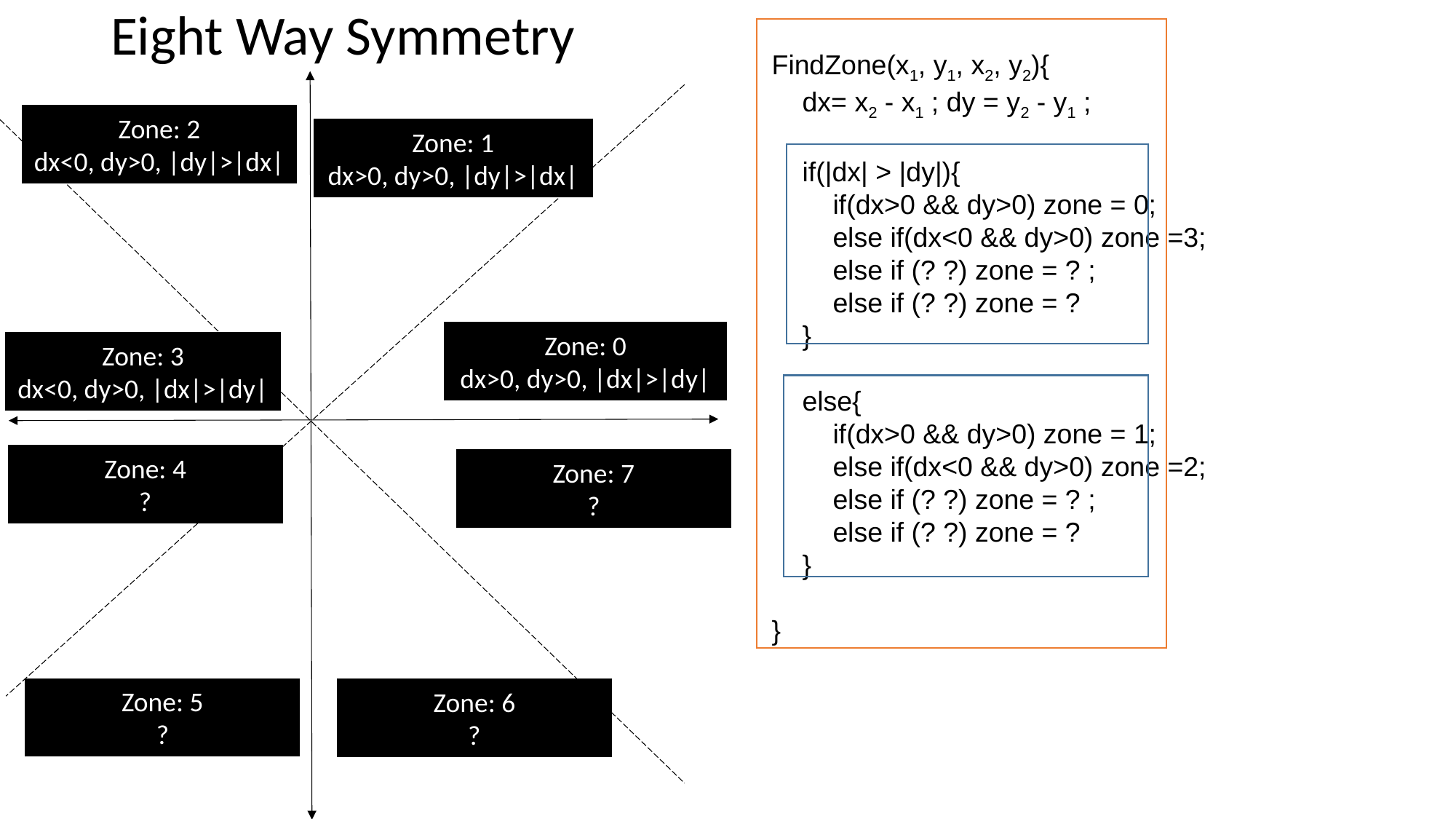

Eight Way Symmetry

FindZone(x1, y1, x2, y2){
    dx= x2 - x1 ; dy = y2 - y1 ;

    if(|dx| > |dy|){
        if(dx>0 && dy>0) zone = 0;
        else if(dx<0 && dy>0) zone =3;
        else if (? ?) zone = ? ;
        else if (? ?) zone = ?
    }
    else{
        if(dx>0 && dy>0) zone = 1;
        else if(dx<0 && dy>0) zone =2;
        else if (? ?) zone = ? ;
        else if (? ?) zone = ?
    }

}
Zone: 2
dx<0, dy>0, |dy|>|dx|
Zone: 1
dx>0, dy>0, |dy|>|dx|

Zone: 0
dx>0, dy>0, |dx|>|dy|
Zone: 3
dx<0, dy>0, |dx|>|dy|

Zone: 4
?
Zone: 7
?
Zone: 5
?
Zone: 6
?